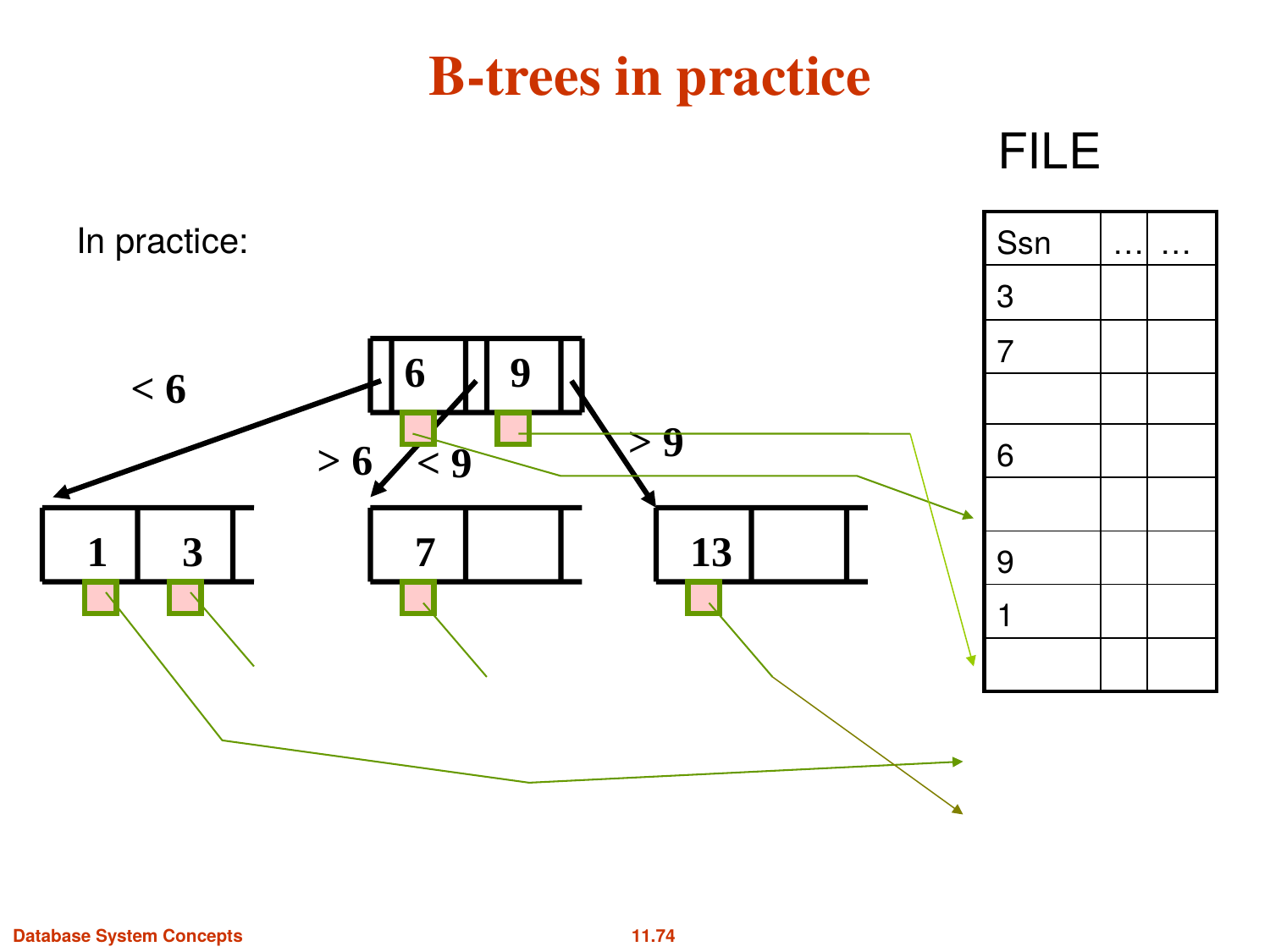

# B-trees in practice
FILE
In practice:
| Ssn | … | … |
| --- | --- | --- |
| 3 |  |  |
| 7 |  |  |
|  |  |  |
| 6 |  |  |
|  |  |  |
| 9 |  |  |
| 1 |  |  |
|  |  |  |

6
9
< 6

> 9

> 6
< 9

1
3
7
13